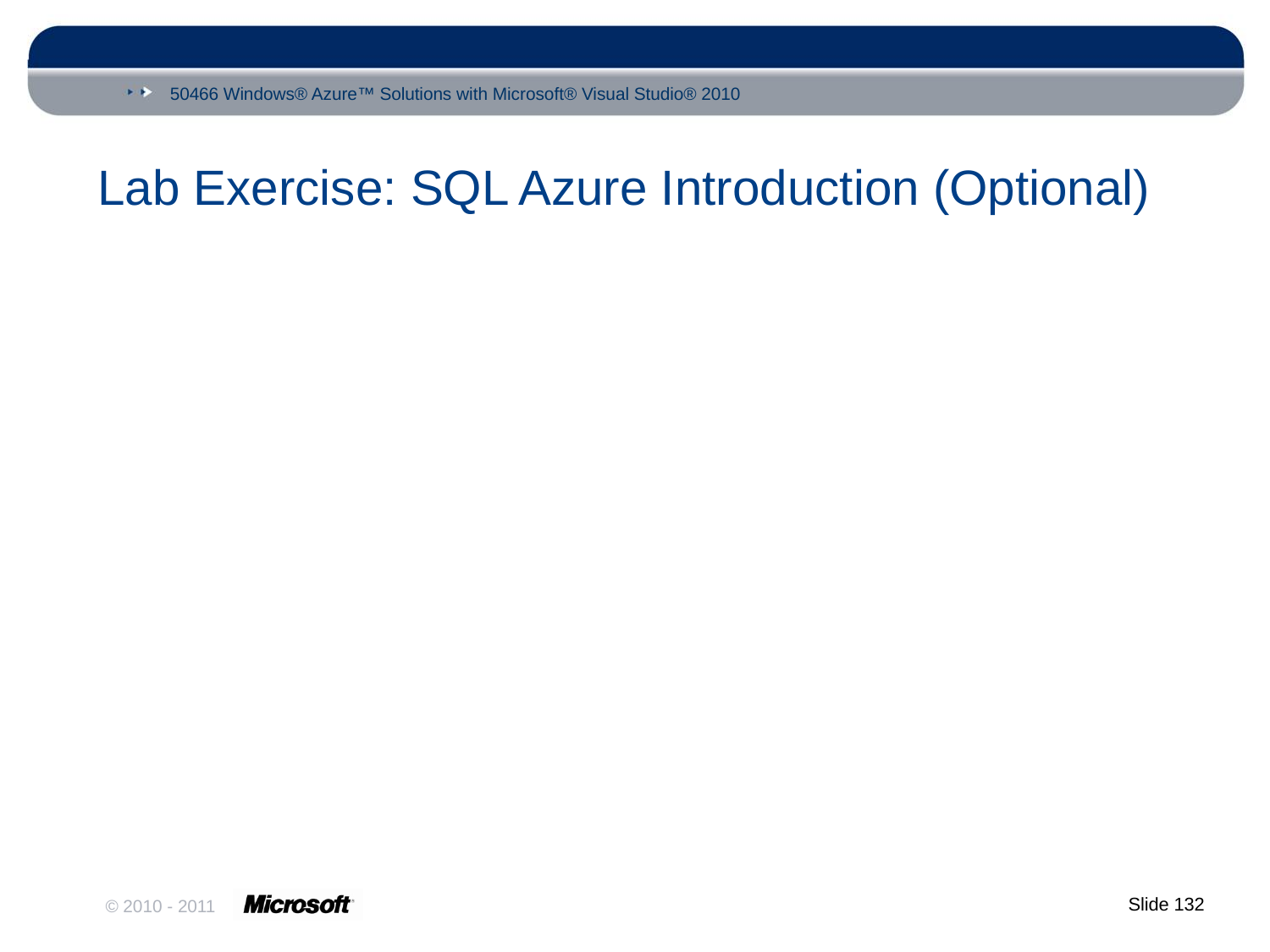

# Lab Exercise: SQL Azure Introduction (Optional)